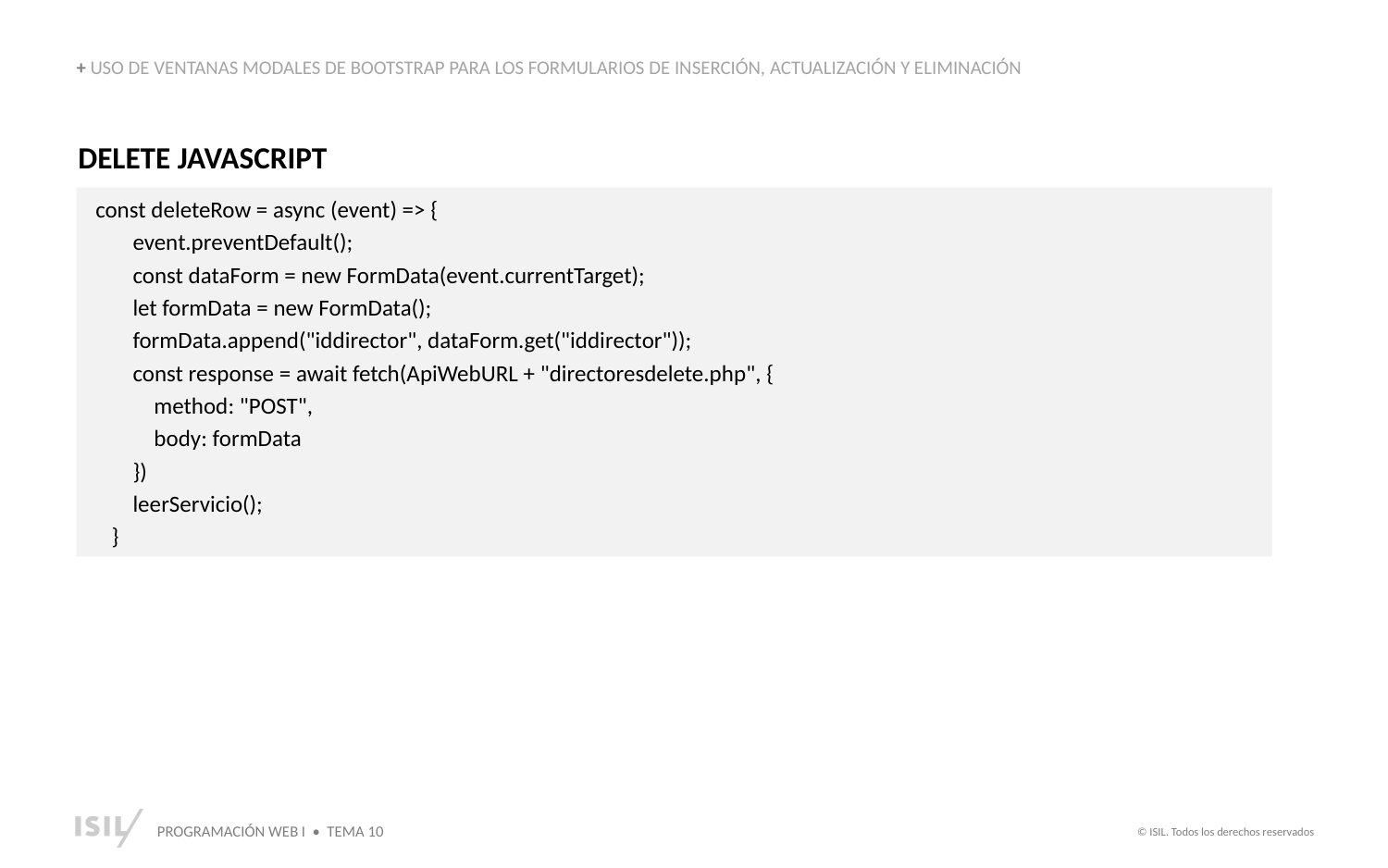

+ USO DE VENTANAS MODALES DE BOOTSTRAP PARA LOS FORMULARIOS DE INSERCIÓN, ACTUALIZACIÓN Y ELIMINACIÓN
DELETE JAVASCRIPT
 const deleteRow = async (event) => {
        event.preventDefault();
        const dataForm = new FormData(event.currentTarget);
        let formData = new FormData();
        formData.append("iddirector", dataForm.get("iddirector"));
        const response = await fetch(ApiWebURL + "directoresdelete.php", {
            method: "POST",
            body: formData
        })
        leerServicio();
    }